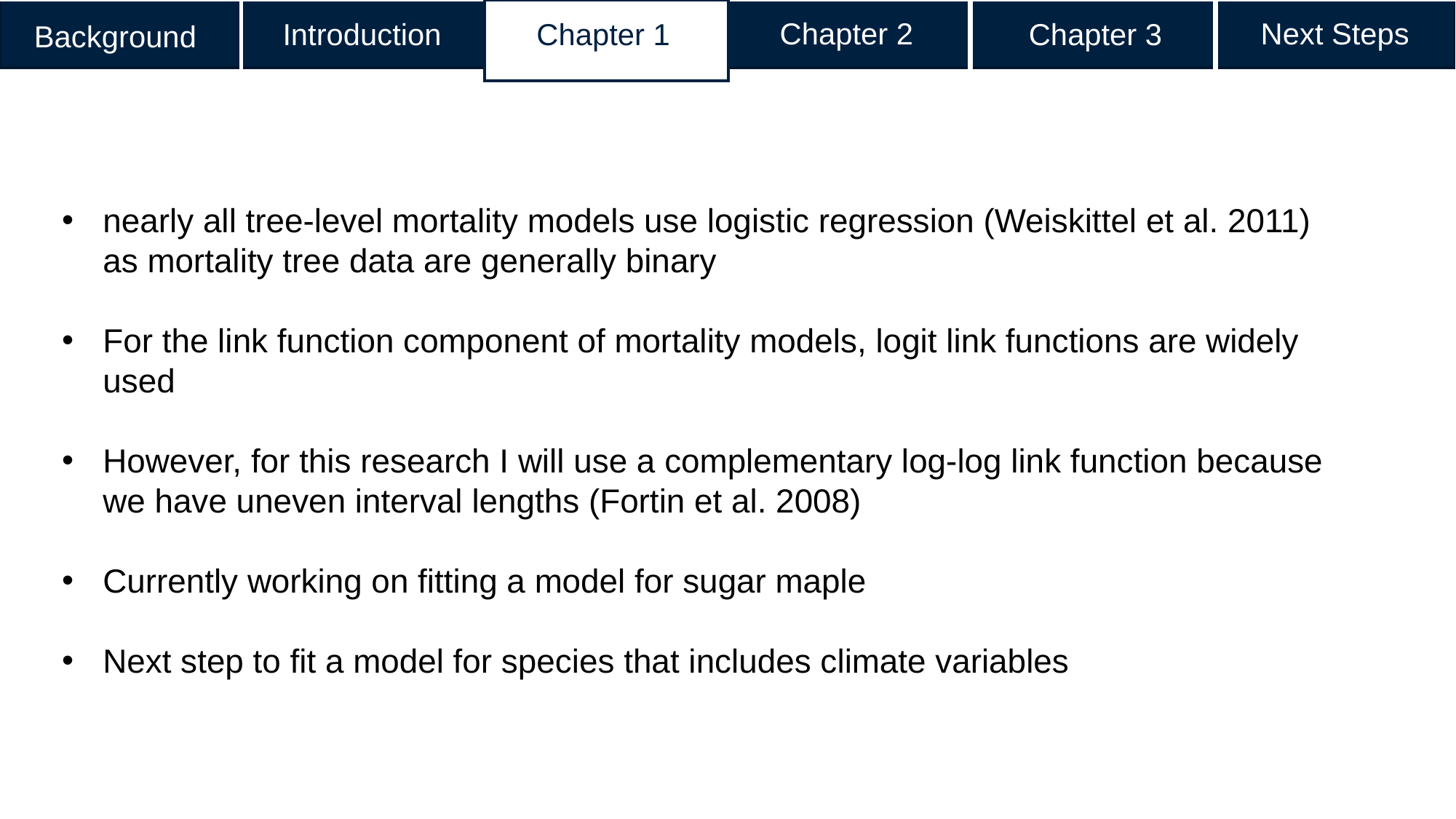

Chapter 2
Next Steps
Introduction
Chapter 1
Chapter 3
Background
nearly all tree-level mortality models use logistic regression (Weiskittel et al. 2011) as mortality tree data are generally binary

For the link function component of mortality models, logit link functions are widely used

However, for this research I will use a complementary log-log link function because we have uneven interval lengths (Fortin et al. 2008)

Currently working on fitting a model for sugar maple

Next step to fit a model for species that includes climate variables